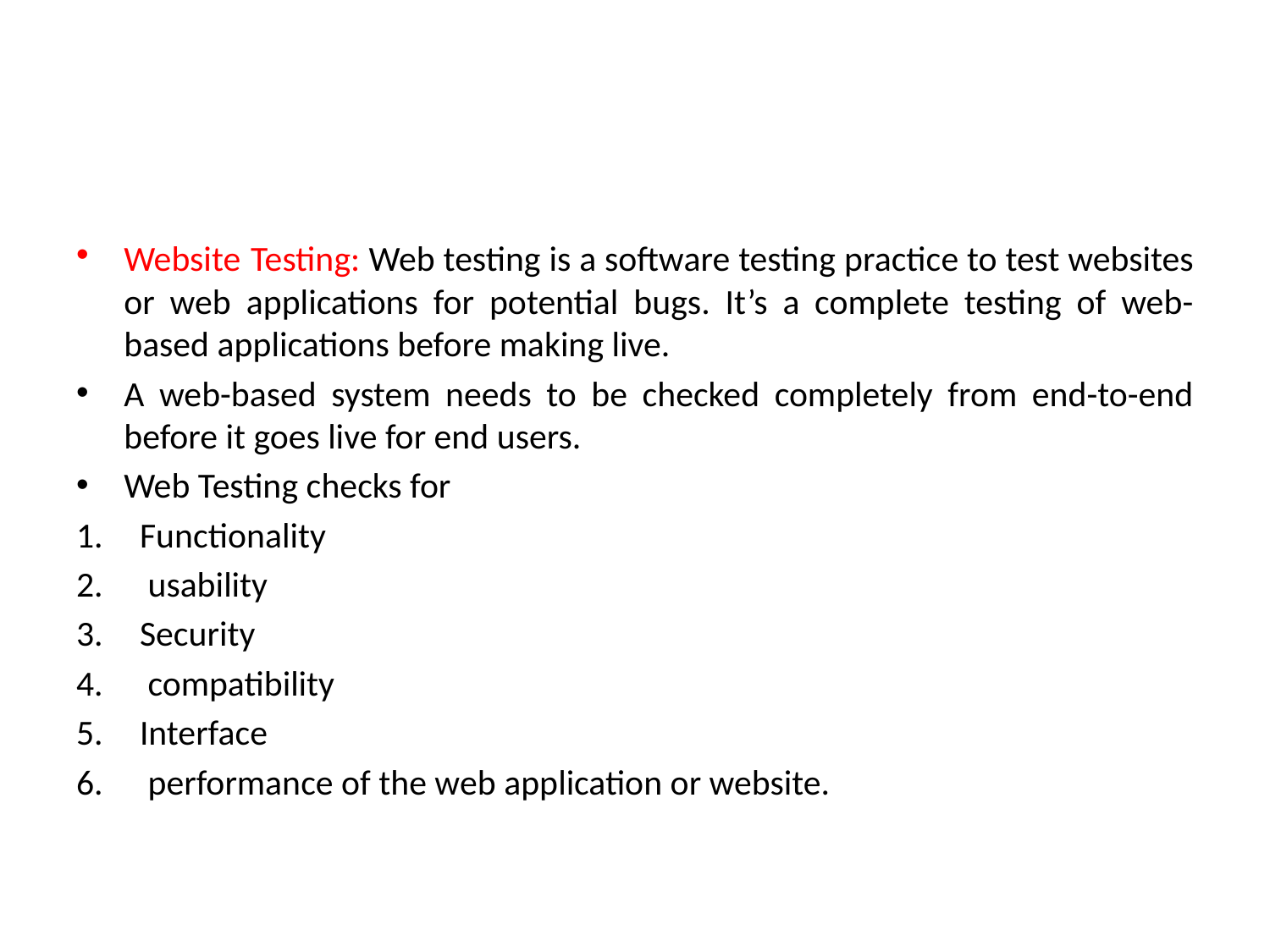

#
Website Testing: Web testing is a software testing practice to test websites or web applications for potential bugs. It’s a complete testing of web-based applications before making live.
A web-based system needs to be checked completely from end-to-end before it goes live for end users.
Web Testing checks for
Functionality
 usability
Security
 compatibility
Interface
 performance of the web application or website.